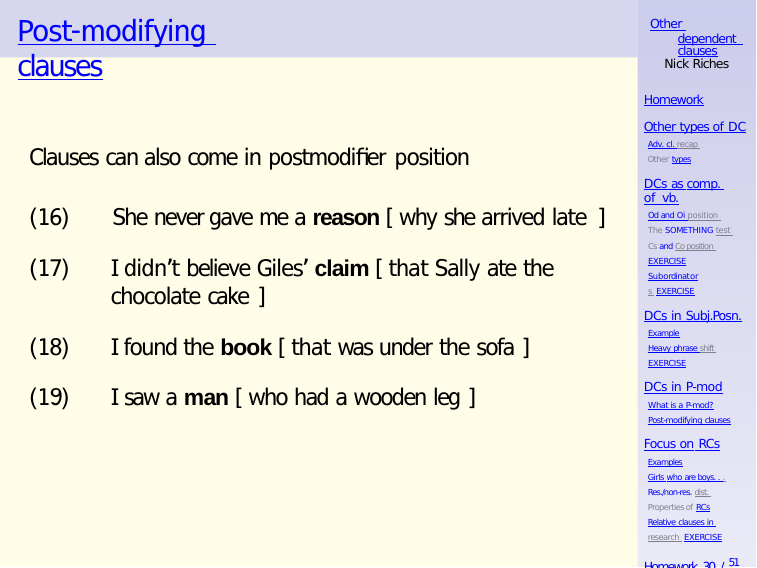

# Post-modifying clauses
Other dependent  clauses
Nick Riches

Homework
Other types of DC
Adv. cl. recap  Other types
Clauses can also come in postmodifier position

(16)	She never gave me a reason [ why she arrived late ]
DCs as comp. of  vb.
Od and Oi position  The SOMETHING test  Cs and Co position  EXERCISE
Subordinators  EXERCISE
(17)
I didn’t believe Giles’ claim [ that Sally ate the  chocolate cake ]
DCs in Subj.Posn.
Example
Heavy phrase shift  EXERCISE
(18)
I found the book [ that was under the sofa ]
DCs in P-mod
What is a P-mod?
(19)
I saw a man [ who had a wooden leg ]
Post-modifying clauses
Focus on RCs
Examples
Girls who are boys. . .  Res./non-res. dist.  Properties of RCs
Relative clauses in research  EXERCISE

Homework 30 / 51